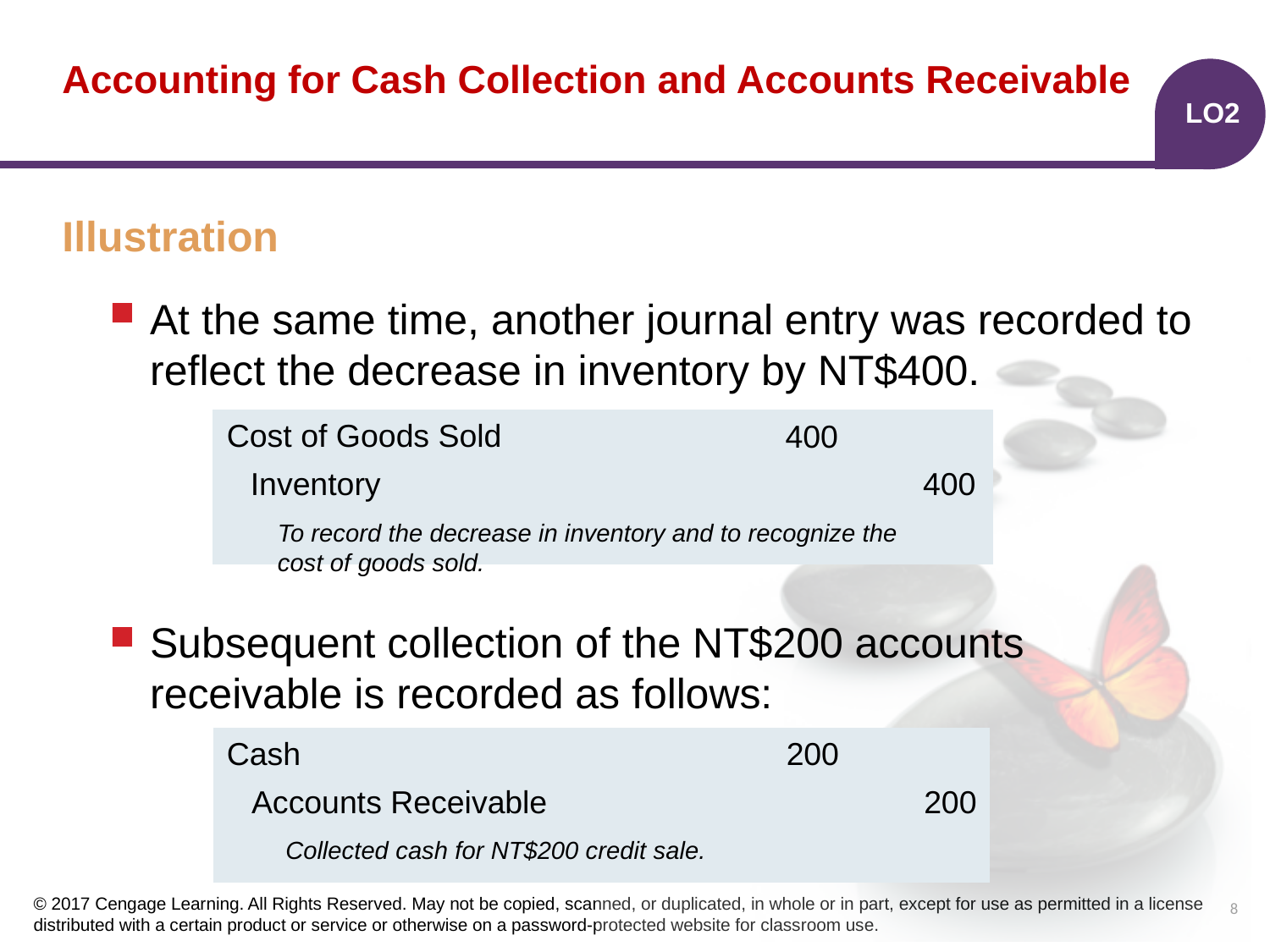

# Accounting for Cash Collection and Accounts Receivable
LO2
Illustration
At the same time, another journal entry was recorded to reflect the decrease in inventory by NT$400.

Subsequent collection of the NT$200 accounts receivable is recorded as follows:

|  |  |  |  |
| --- | --- | --- | --- |
|  |  |  |  |
|  |  |  |  |
Cost of Goods Sold
400
Inventory
400
To record the decrease in inventory and to recognize the cost of goods sold.
|  |  |  |  |
| --- | --- | --- | --- |
|  |  |  |  |
|  |  |  |  |
Cash
200
Accounts Receivable
200
 Collected cash for NT$200 credit sale.
8